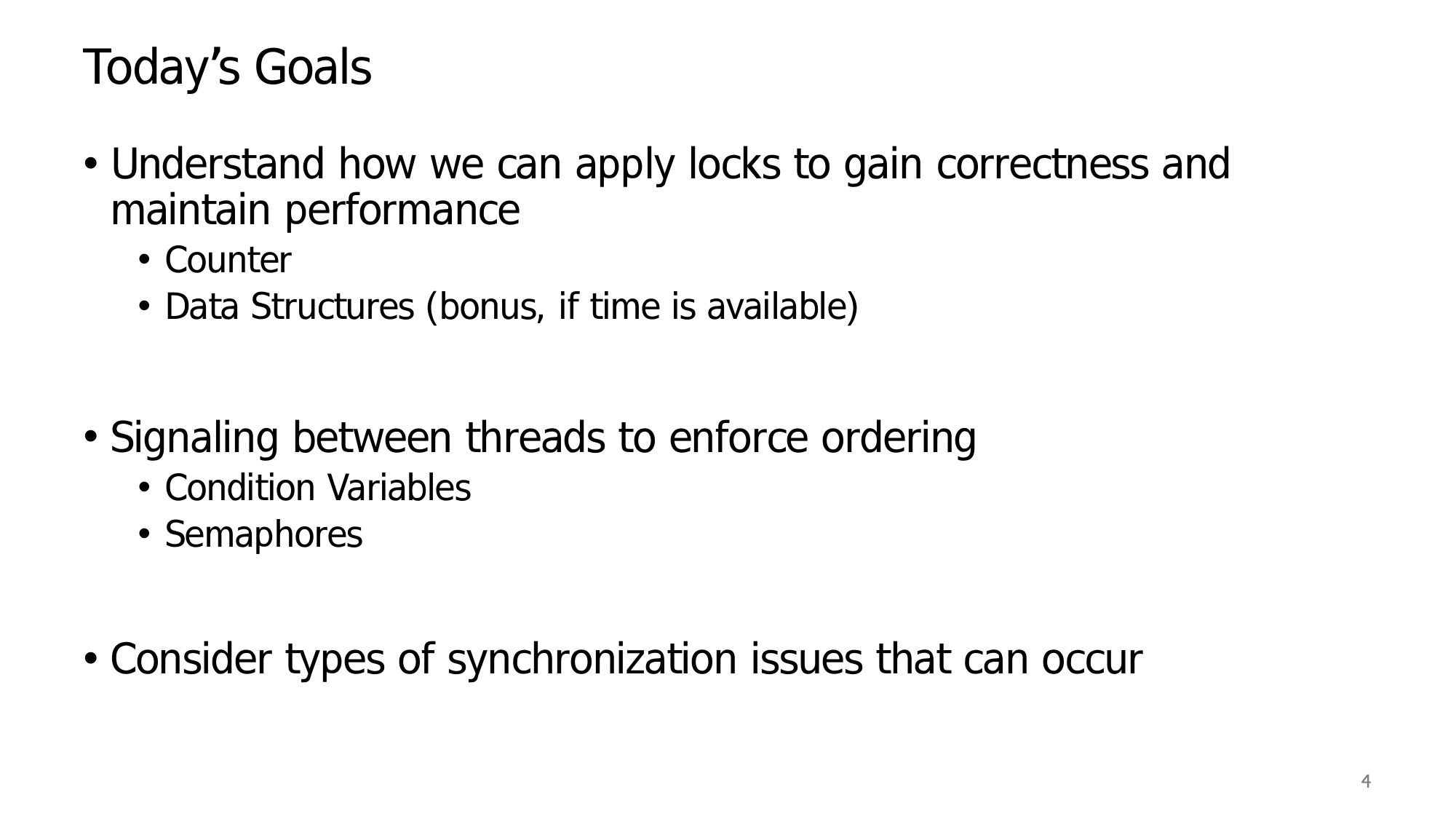

# Today’s Goals
Understand how we can apply locks to gain correctness and maintain performance
Counter
Data Structures (bonus, if time is available)

Signaling between threads to enforce ordering
Condition Variables
Semaphores

Consider types of synchronization issues that can occur
4